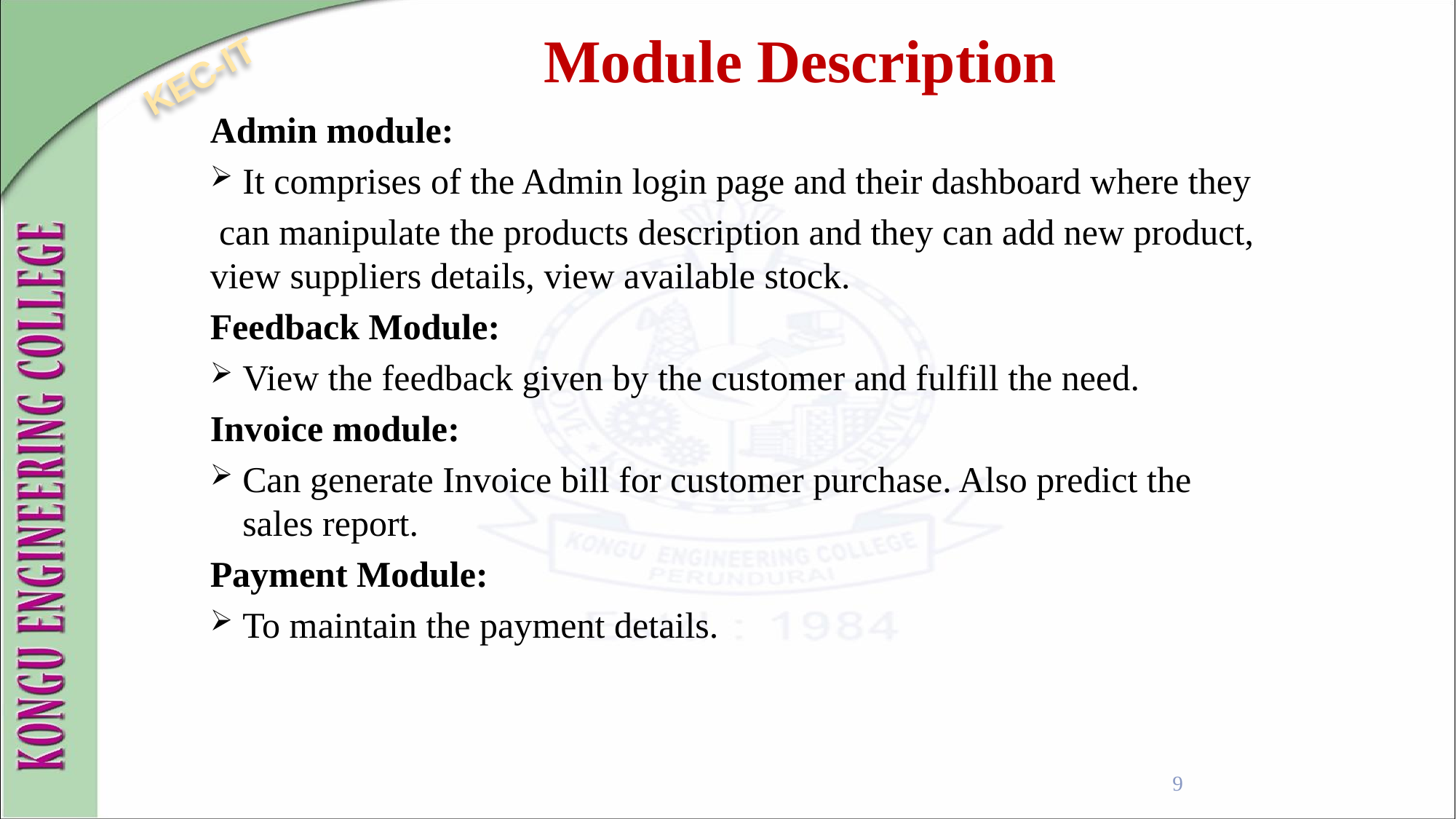

Module Description
KEC-IT
Admin module:
It comprises of the Admin login page and their dashboard where they
 can manipulate the products description and they can add new product, view suppliers details, view available stock.
Feedback Module:
View the feedback given by the customer and fulfill the need.
Invoice module:
Can generate Invoice bill for customer purchase. Also predict the sales report.
Payment Module:
To maintain the payment details.

9